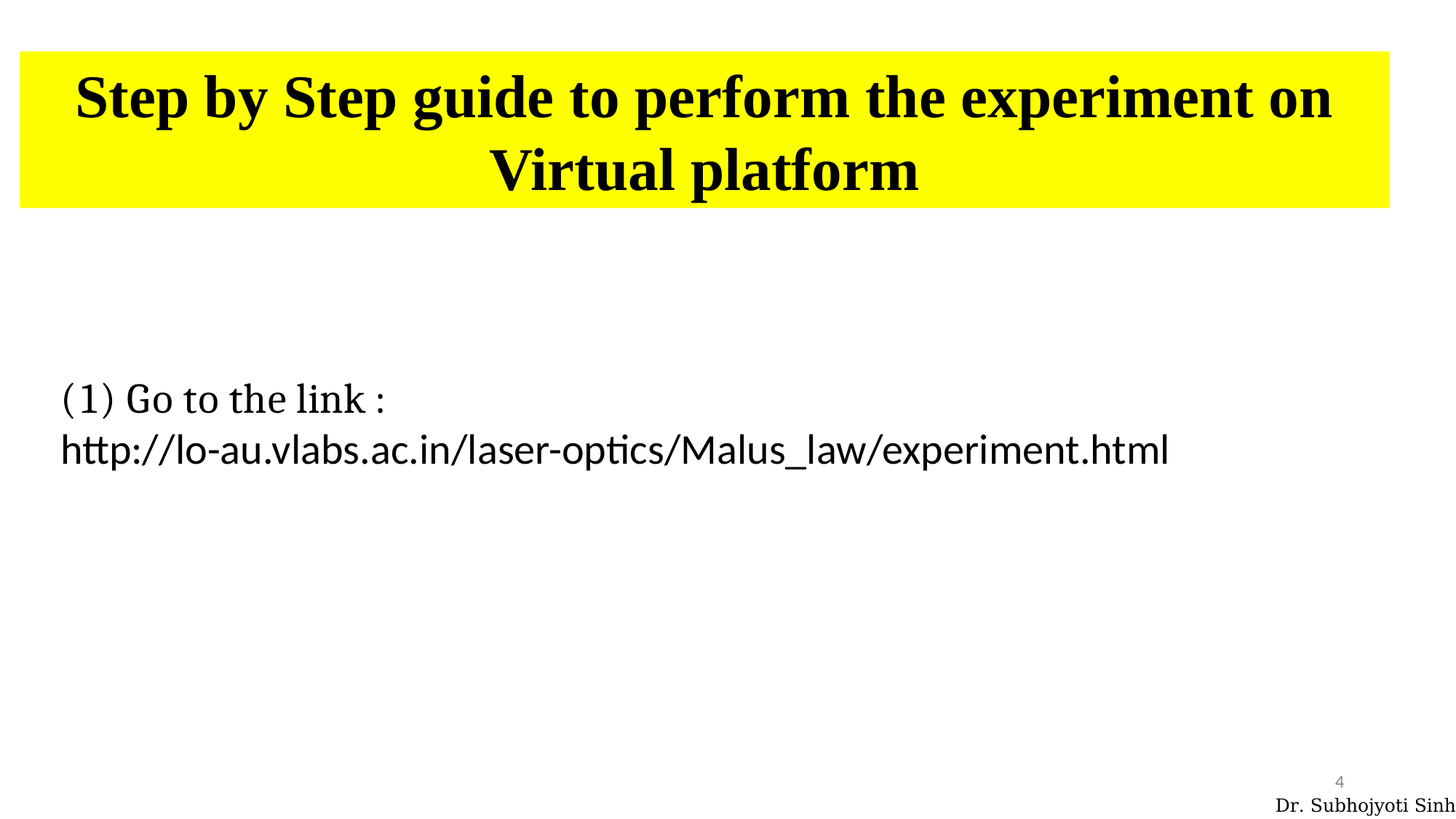

Step by Step guide to perform the experiment on Virtual platform
(1) Go to the link : http://lo-au.vlabs.ac.in/laser-optics/Malus_law/experiment.html
4
Dr. Subhojyoti Sinha